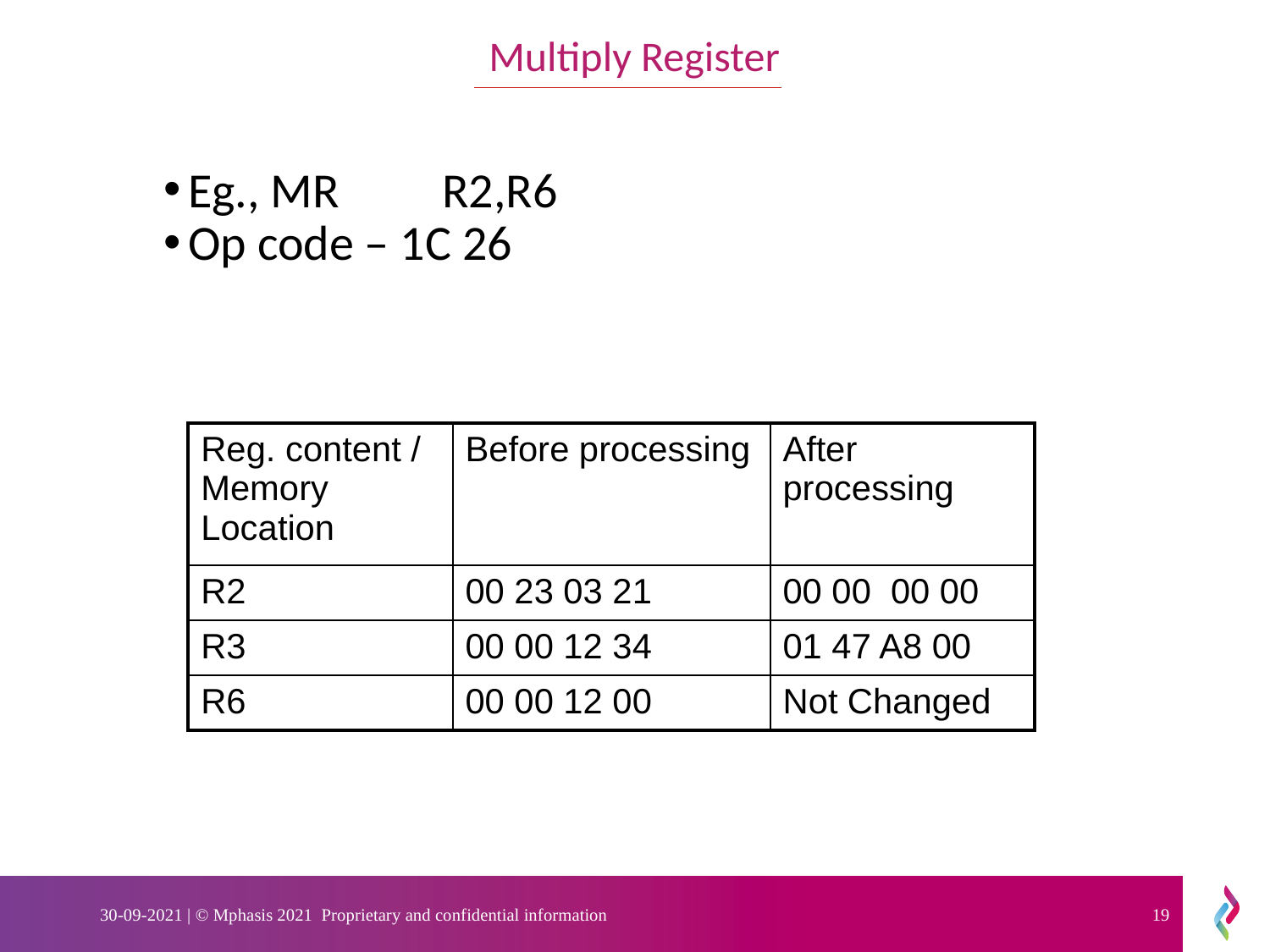

Multiply Register
Eg., MR	R2,R6
Op code – 1C 26

| Reg. content / Memory Location | Before processing | After processing |
| --- | --- | --- |
| R2 | 00 23 03 21 | 00 00 00 00 |
| R3 | 00 00 12 34 | 01 47 A8 00 |
| R6 | 00 00 12 00 | Not Changed |
30-09-2021 | © Mphasis 2021  Proprietary and confidential information
19